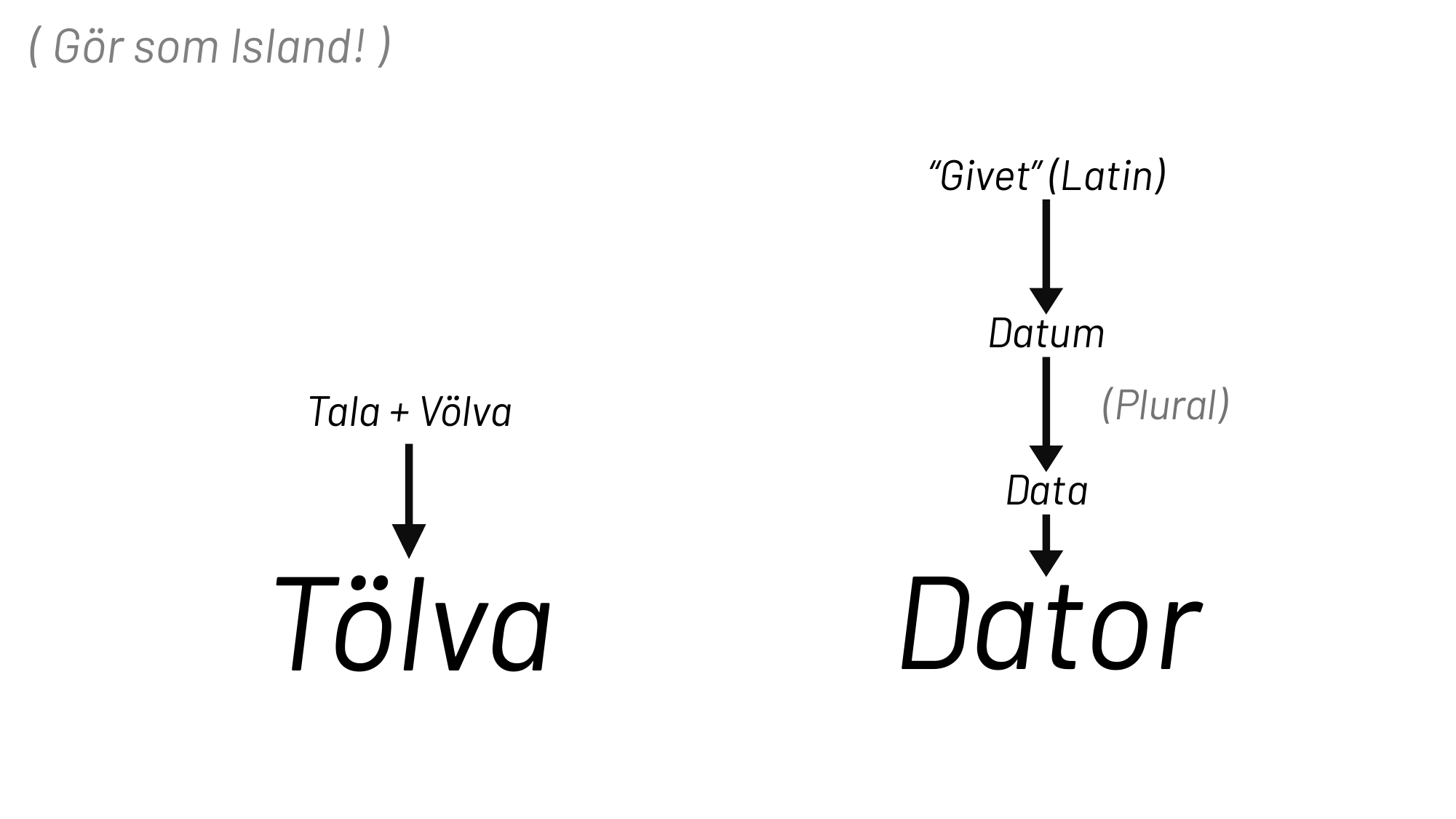

# ( Gör som Island! )
“Givet” (Latin)

Datum

(Plural)
Tala + Völva

Data

Dator
Tölva